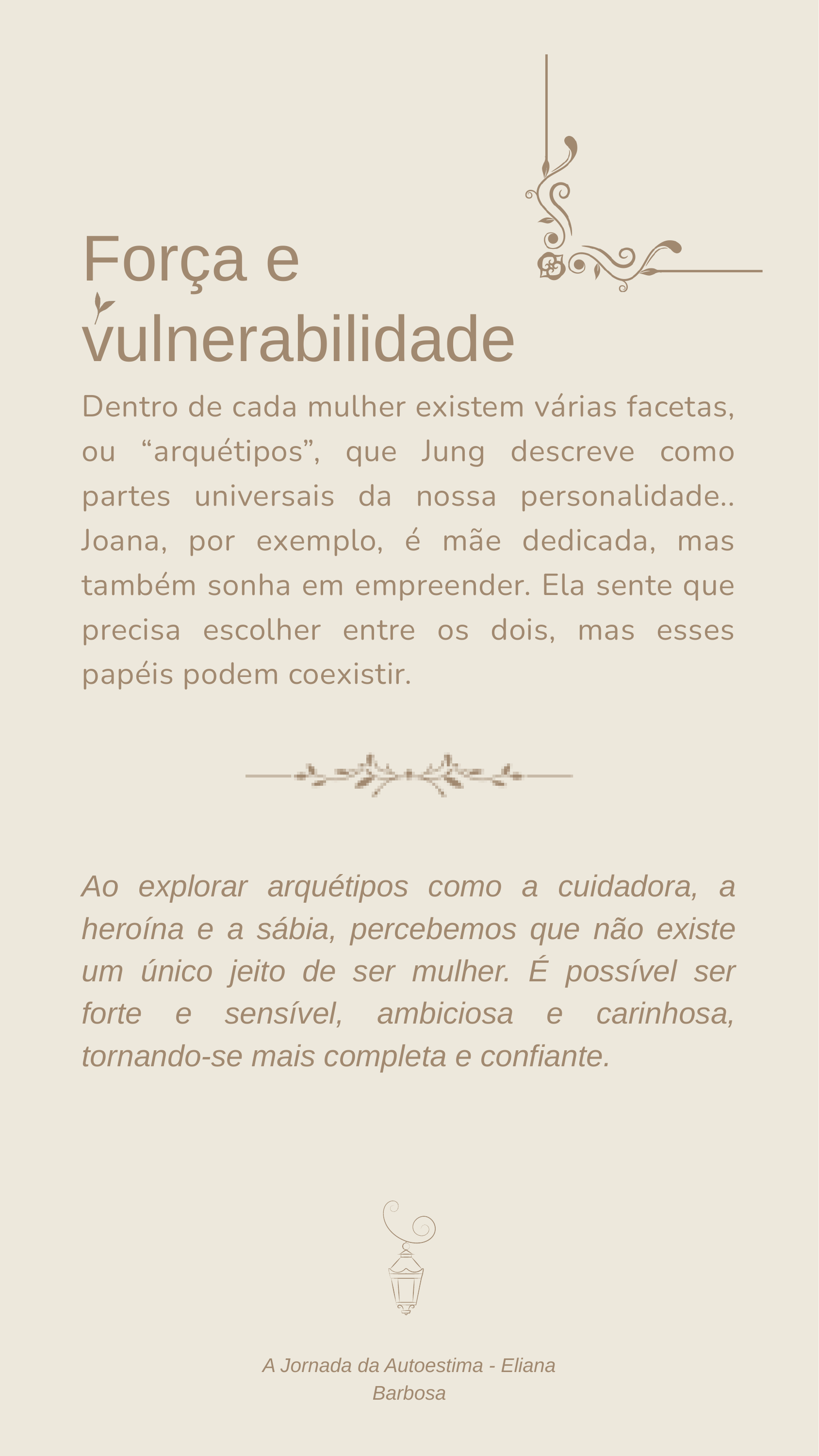

Força e vulnerabilidade

Dentro de cada mulher existem várias facetas, ou “arquétipos”, que Jung descreve como partes universais da nossa personalidade.. Joana, por exemplo, é mãe dedicada, mas também sonha em empreender. Ela sente que precisa escolher entre os dois, mas esses papéis podem coexistir.

Ao explorar arquétipos como a cuidadora, a heroína e a sábia, percebemos que não existe um único jeito de ser mulher. É possível ser forte e sensível, ambiciosa e carinhosa, tornando-se mais completa e confiante.

A Jornada da Autoestima - Eliana Barbosa